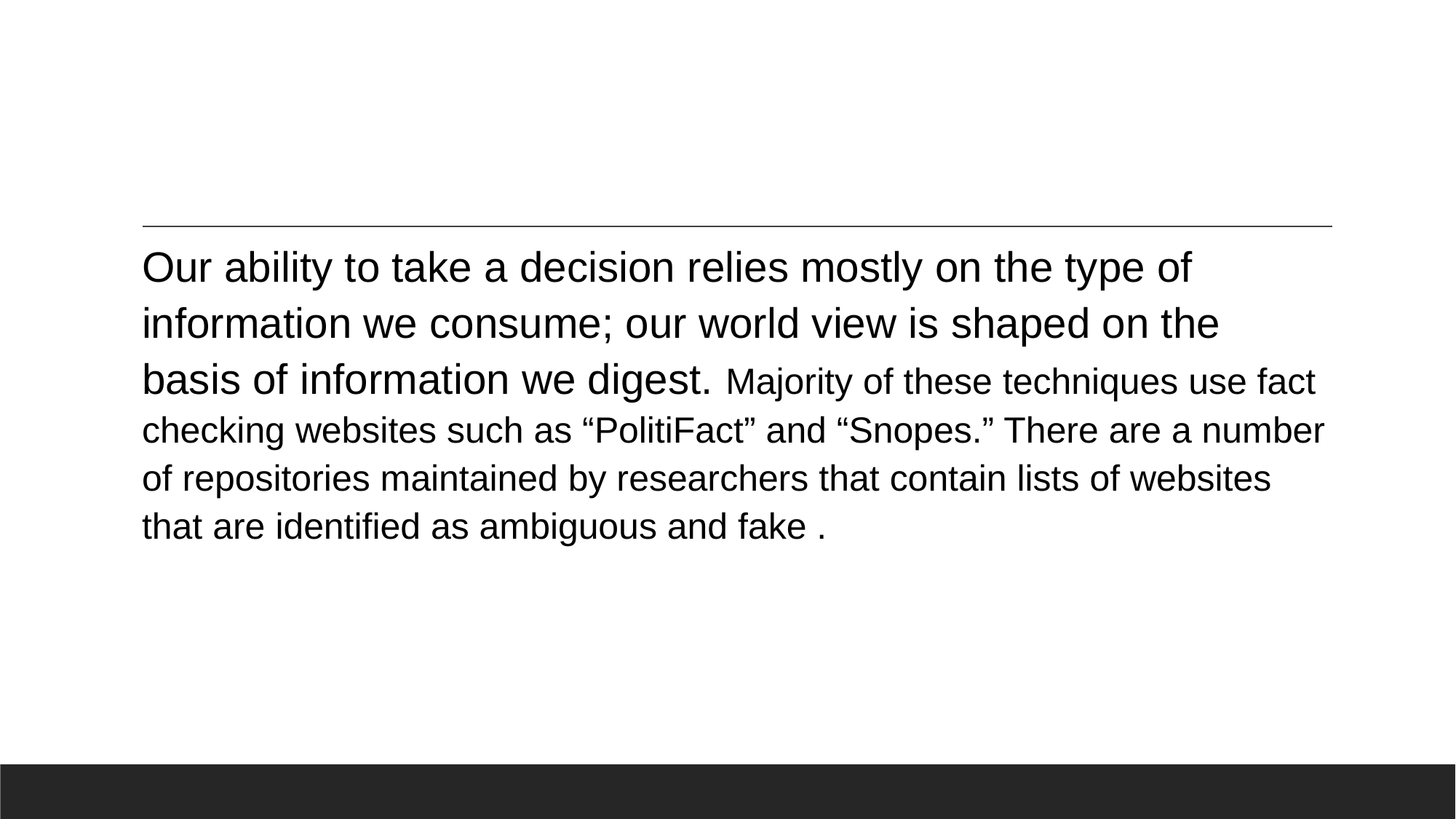

#
Our ability to take a decision relies mostly on the type of information we consume; our world view is shaped on the basis of information we digest. Majority of these techniques use fact checking websites such as “PolitiFact” and “Snopes.” There are a number of repositories maintained by researchers that contain lists of websites that are identified as ambiguous and fake .